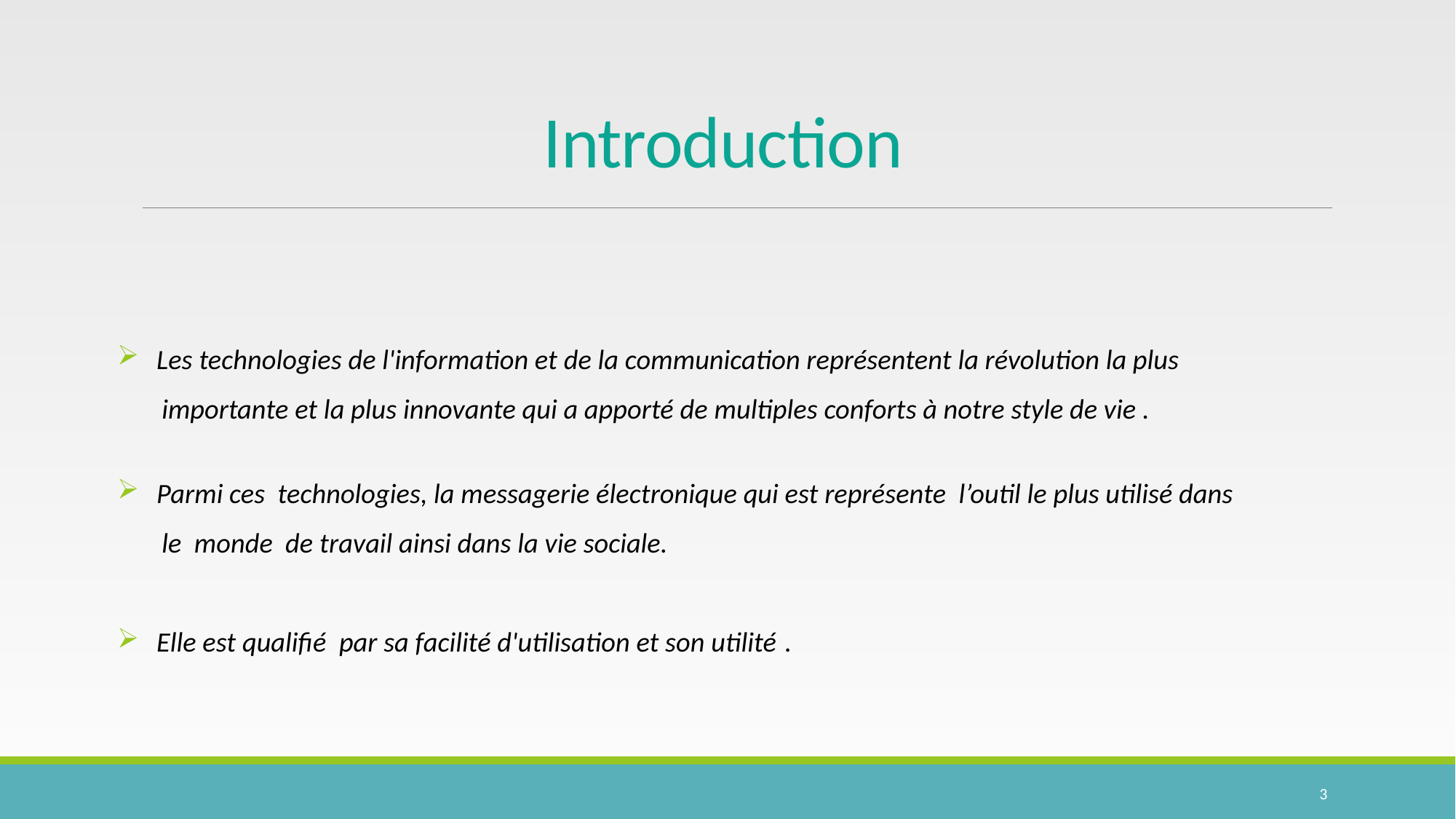

# Introduction

   Les technologies de l'information et de la communication représentent la révolution la plus
       importante et la plus innovante qui a apporté de multiples conforts à notre style de vie .

   Parmi ces  technologies, la messagerie électronique qui est représente  l’outil le plus utilisé dans
       le  monde  de travail ainsi dans la vie sociale.

   Elle est qualifié  par sa facilité d'utilisation et son utilité .

3